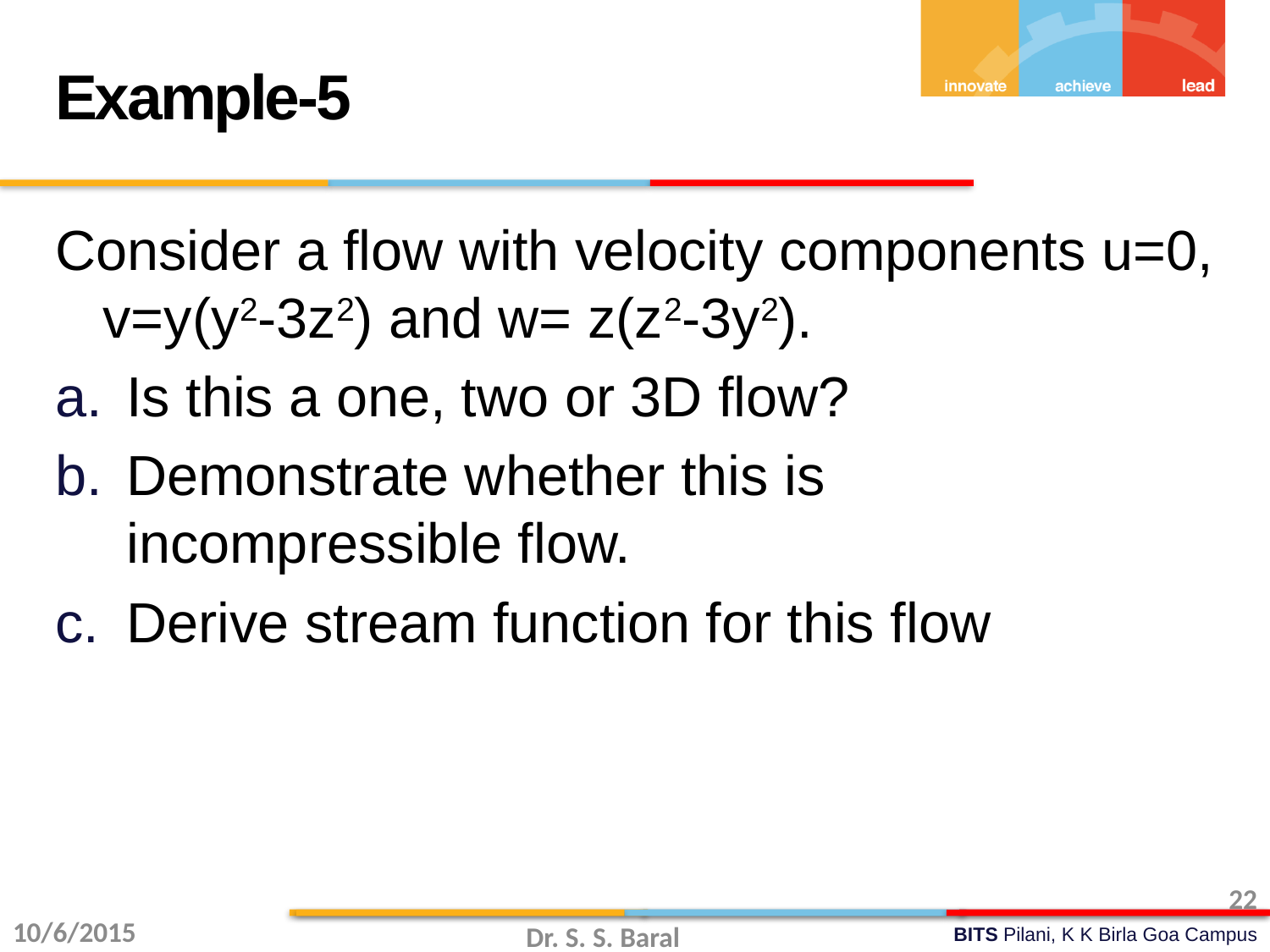

Example-5
Consider a flow with velocity components u=0, v=y(y2-3z2) and w= z(z2-3y2).
Is this a one, two or 3D flow?
Demonstrate whether this is incompressible flow.
Derive stream function for this flow
22
10/6/2015
Dr. S. S. Baral